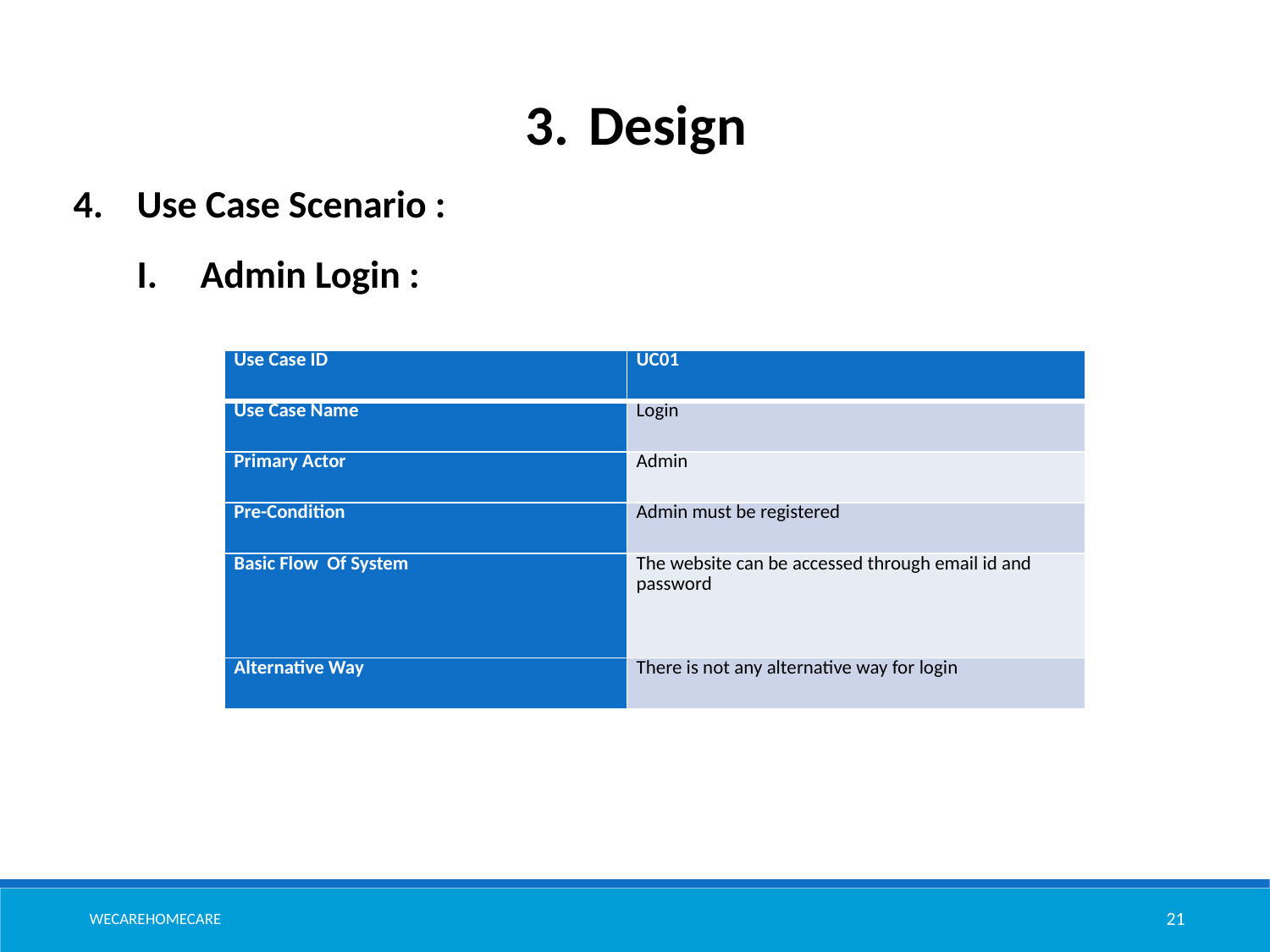

Design
Use Case Scenario :
Admin Login :

| Use Case ID | UC01 |
| --- | --- |
| Use Case Name | Login |
| Primary Actor | Admin |
| Pre-Condition | Admin must be registered |
| Basic Flow Of System | The website can be accessed through email id and password |
| Alternative Way | There is not any alternative way for login |
Wecarehomecare
21